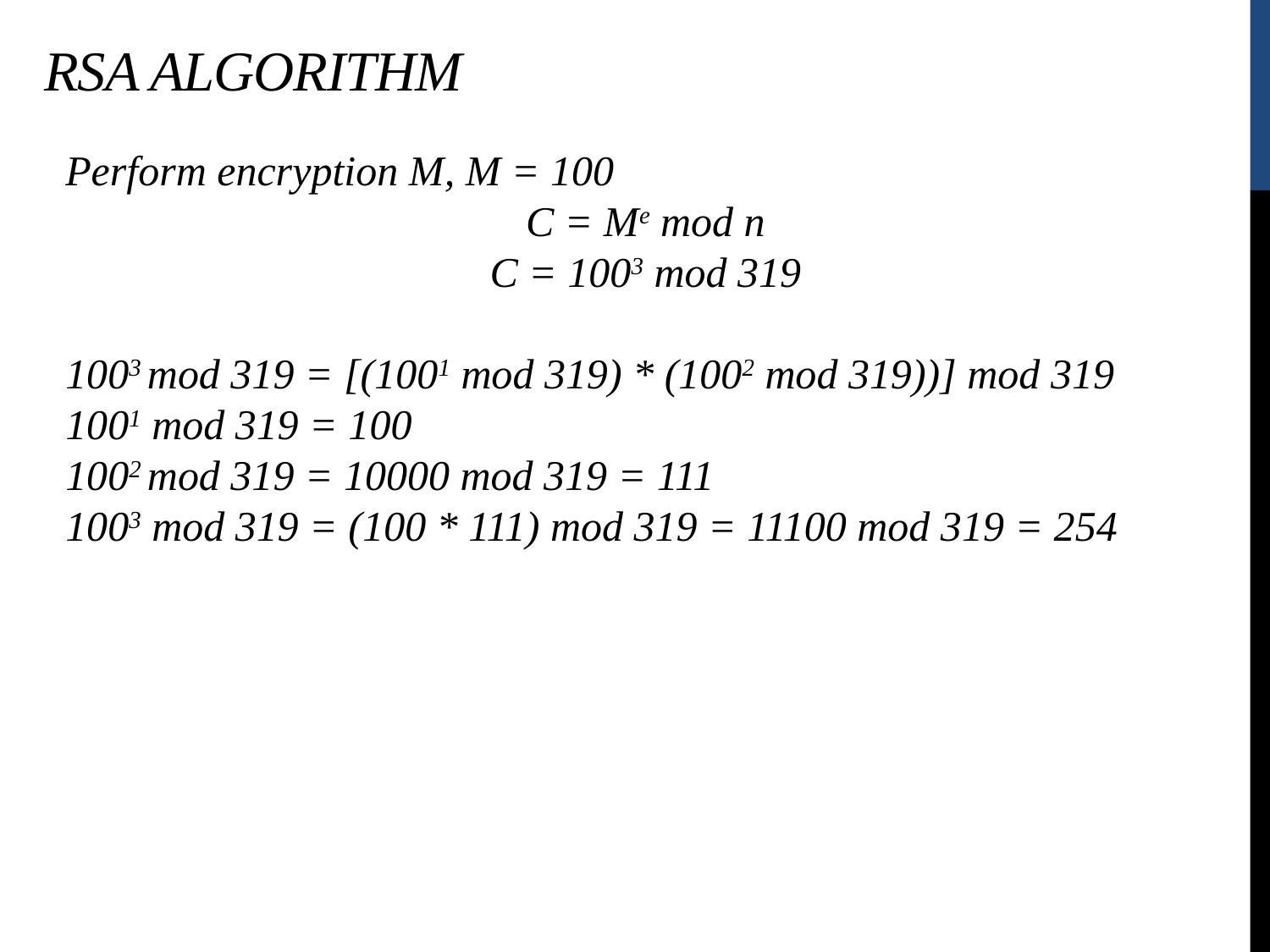

RSA Algorithm

Perform encryption M, M = 100
C = Me mod n
C = 1003 mod 319

1003 mod 319 = [(1001 mod 319) * (1002 mod 319))] mod 319
1001 mod 319 = 100
1002 mod 319 = 10000 mod 319 = 111
1003 mod 319 = (100 * 111) mod 319 = 11100 mod 319 = 254